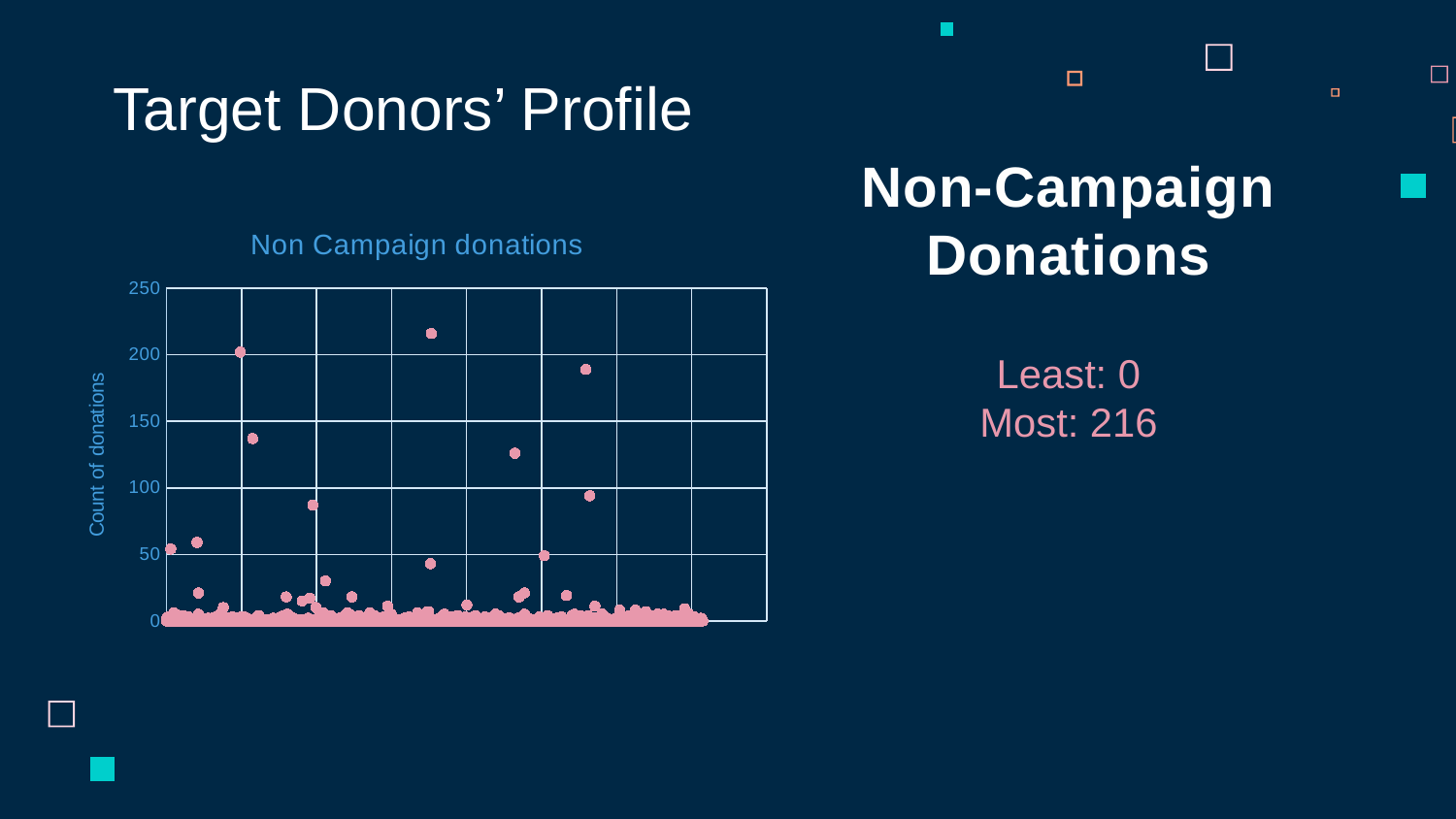

# Target Donors’ Profile
Non-Campaign Donations

### Chart: Non Campaign donations

| Category |  |
|---|---|
Least: 0
Most: 216